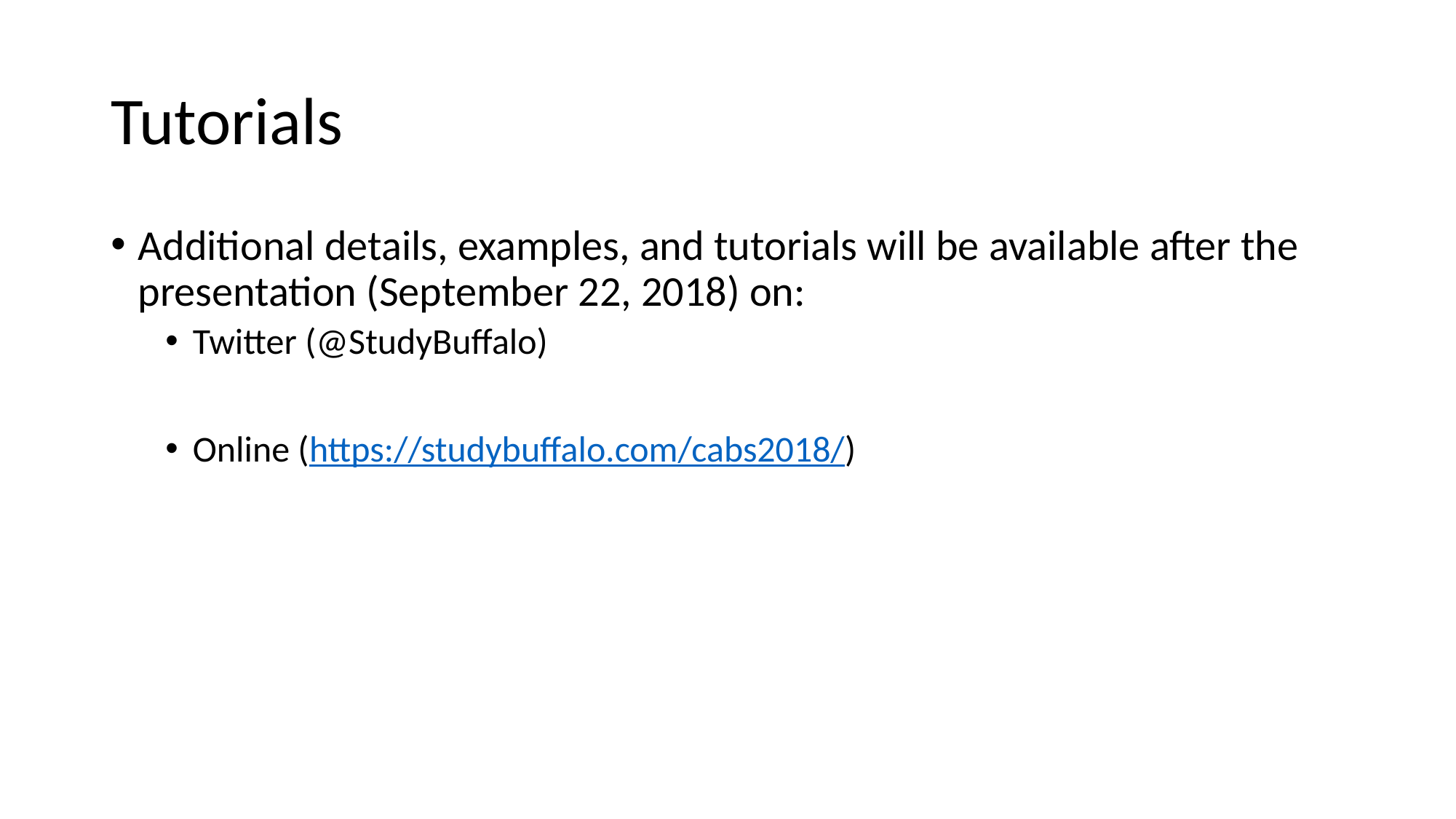

# Tutorials
Additional details, examples, and tutorials will be available after the presentation (September 22, 2018) on:
Twitter (@StudyBuffalo)

Online (https://studybuffalo.com/cabs2018/)